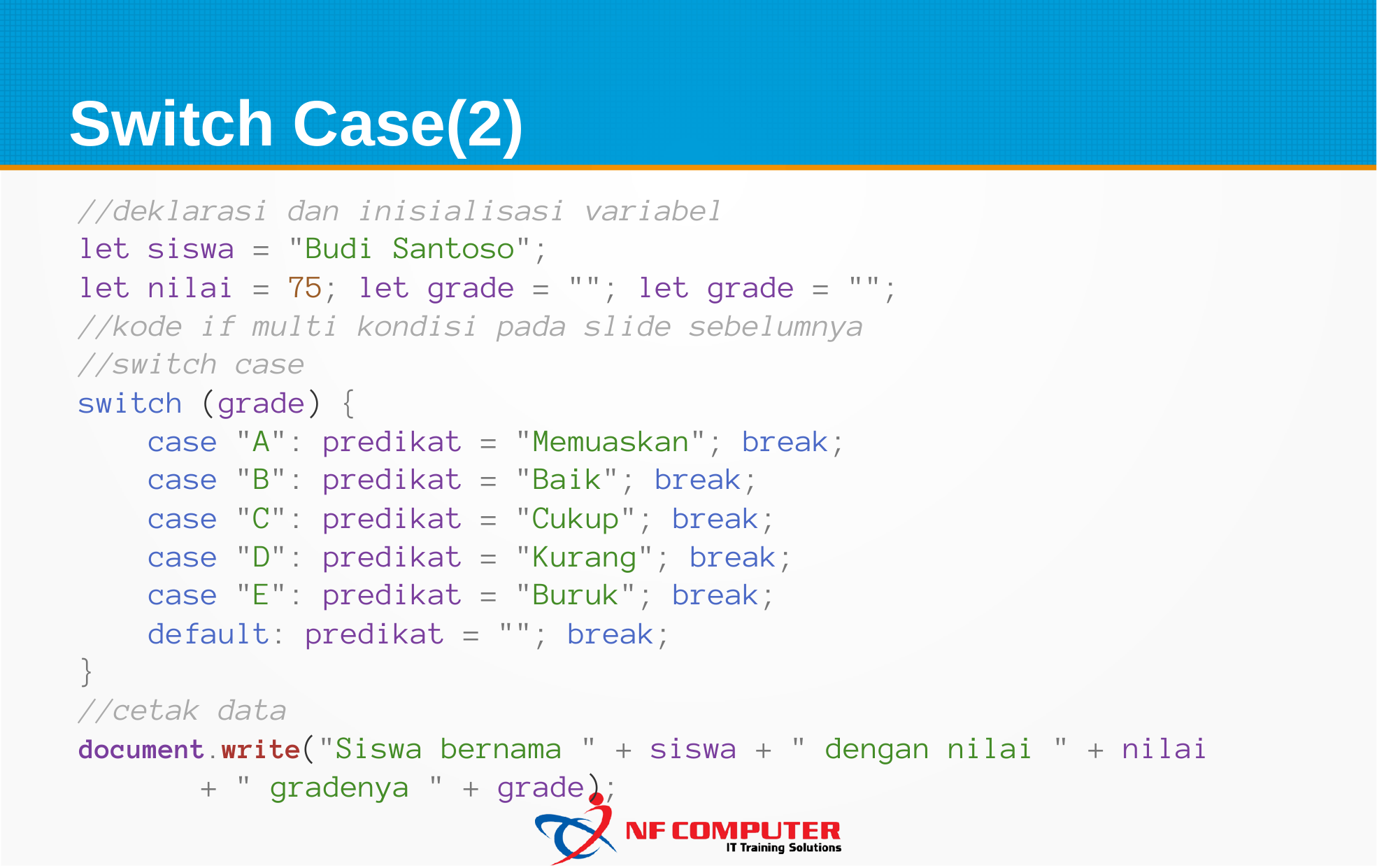

Switch Case(2)
//deklarasi dan inisialisasi variabel
let siswa = "Budi Santoso";
let nilai = 75; let grade = ""; let grade = "";
//kode if multi kondisi pada slide sebelumnya
//switch case
switch (grade) {
    case "A": predikat = "Memuaskan"; break;
    case "B": predikat = "Baik"; break;
    case "C": predikat = "Cukup"; break;
    case "D": predikat = "Kurang"; break;
    case "E": predikat = "Buruk"; break;
    default: predikat = ""; break;
}
//cetak data
document.write("Siswa bernama " + siswa + " dengan nilai " + nilai            + " gradenya " + grade);